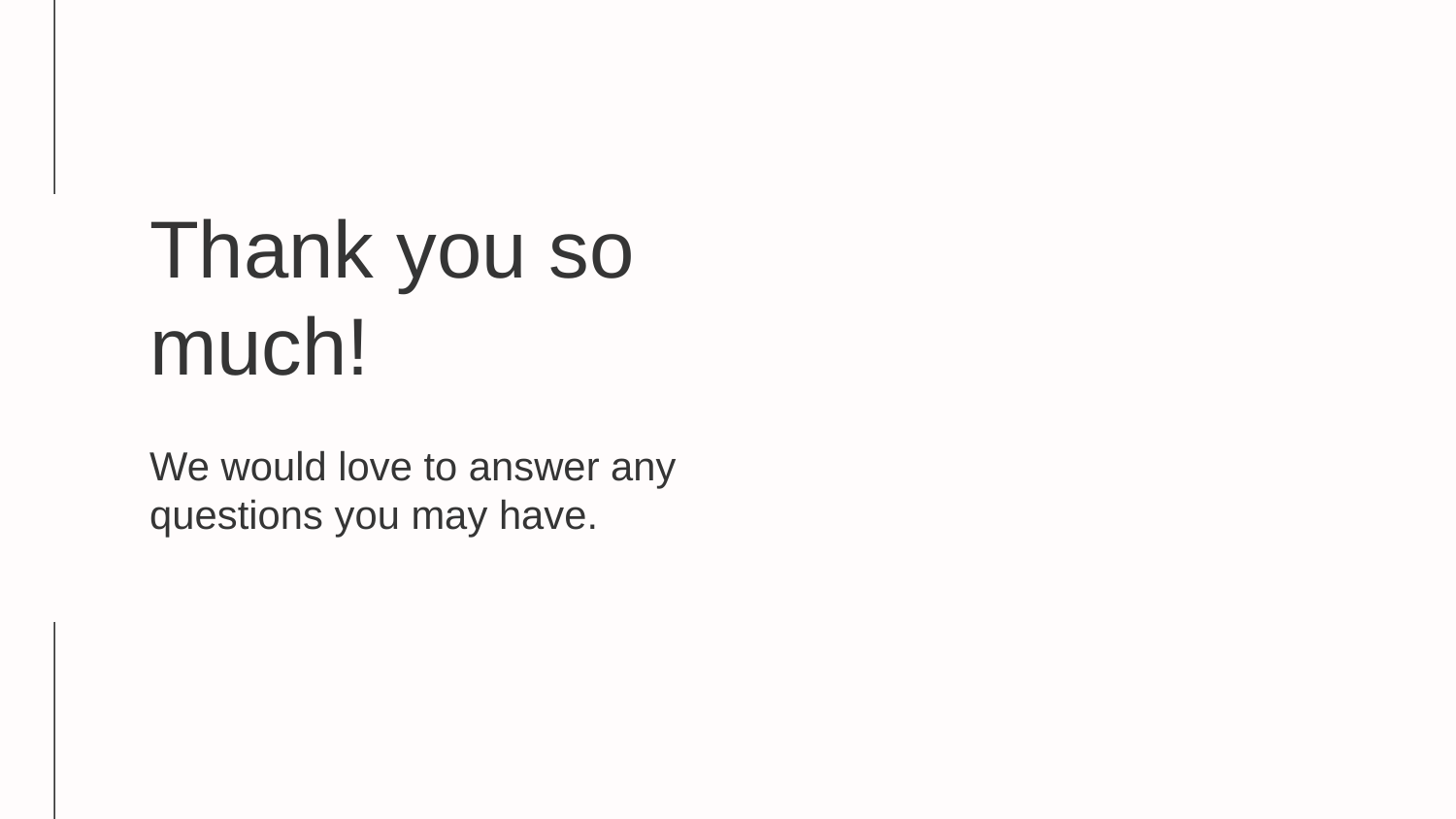

# Thank you so much!
We would love to answer any questions you may have.